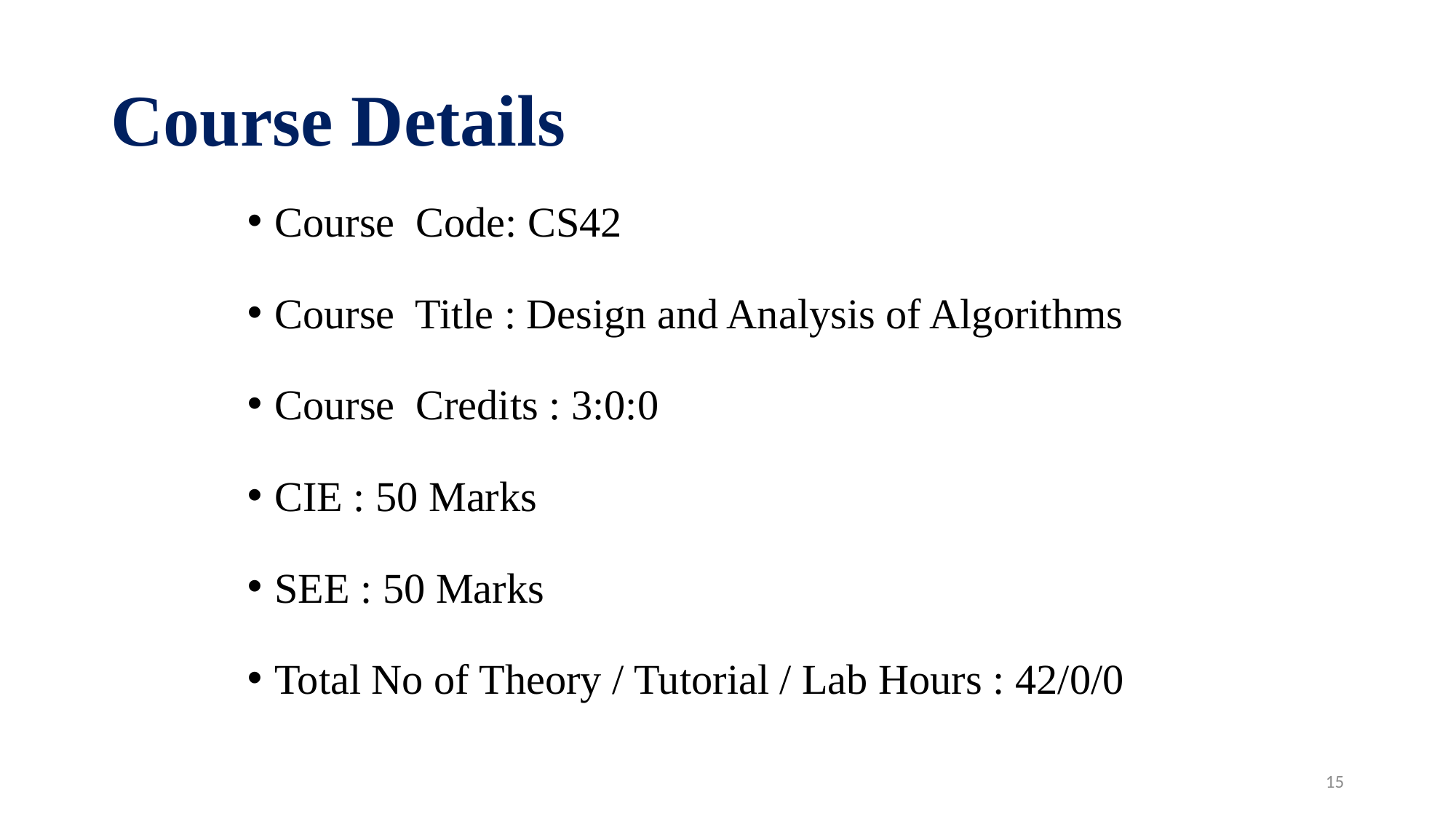

# Course Details
Course  Code: CS42
Course  Title : Design and Analysis of Algorithms
Course  Credits : 3:0:0
CIE : 50 Marks
SEE : 50 Marks
Total No of Theory / Tutorial / Lab Hours : 42/0/0
15